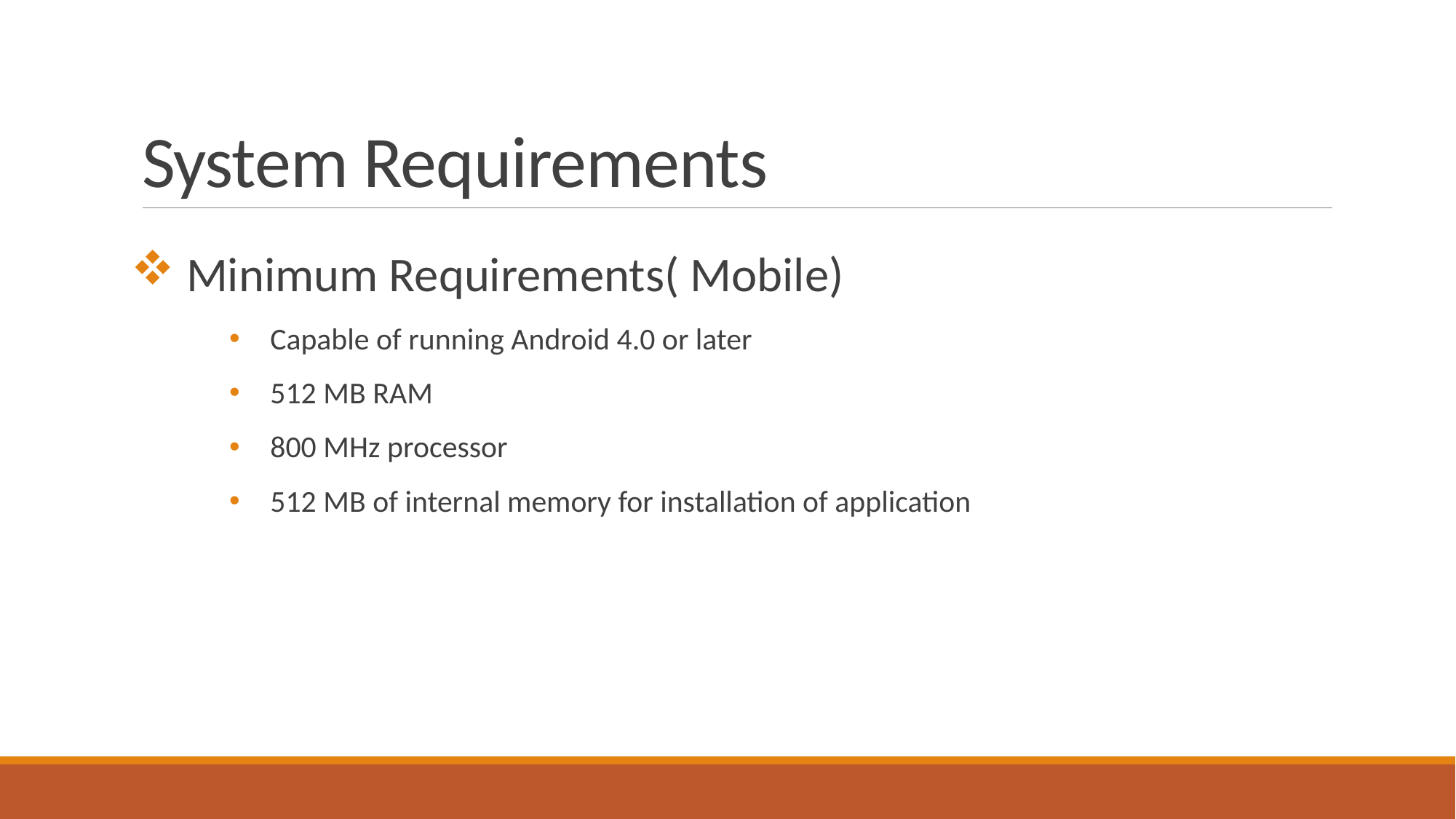

# System Requirements
 Minimum Requirements( Mobile)
Capable of running Android 4.0 or later
512 MB RAM
800 MHz processor
512 MB of internal memory for installation of application